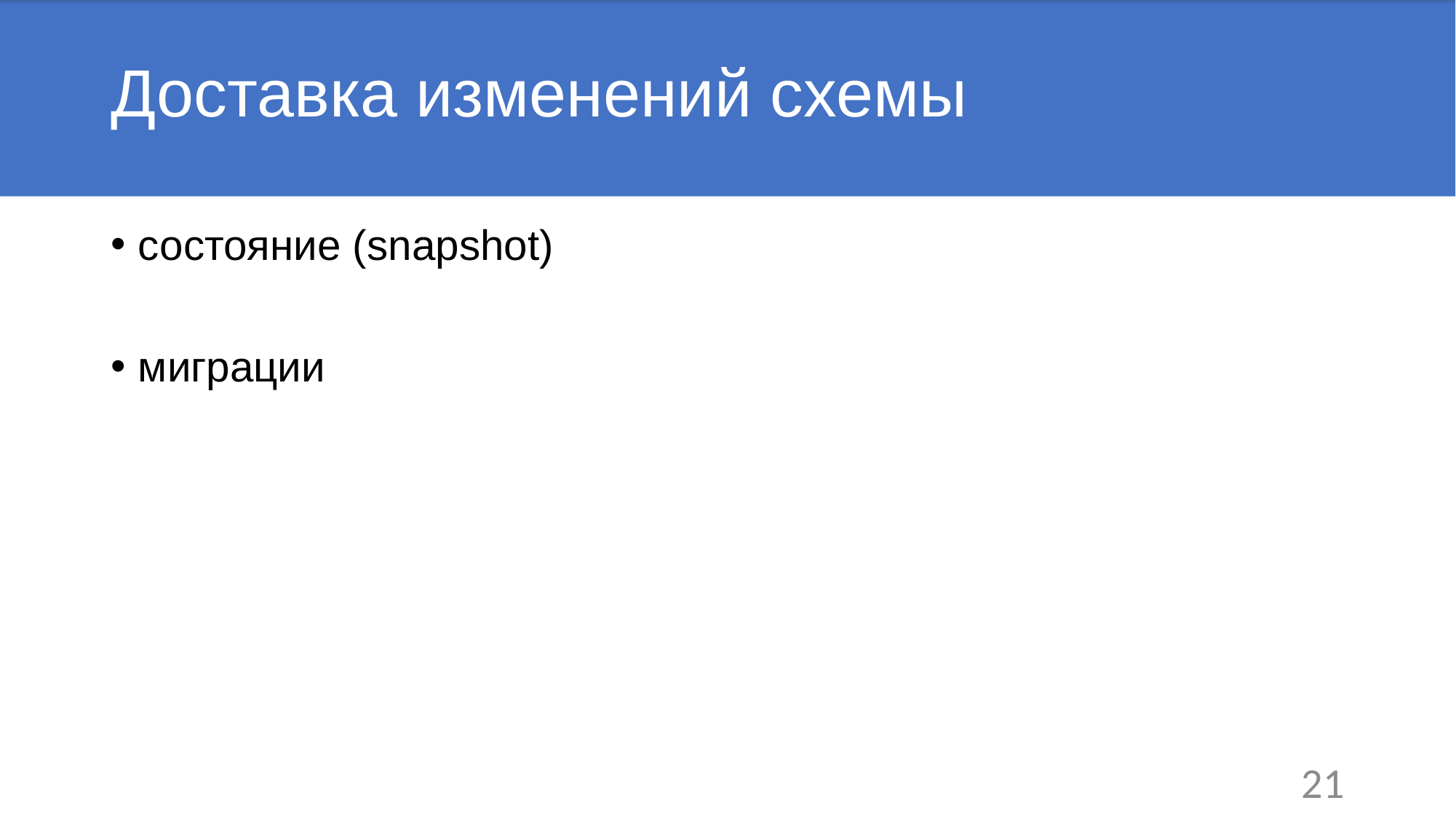

# Доставка изменений схемы
состояние (snapshot)

миграции
21